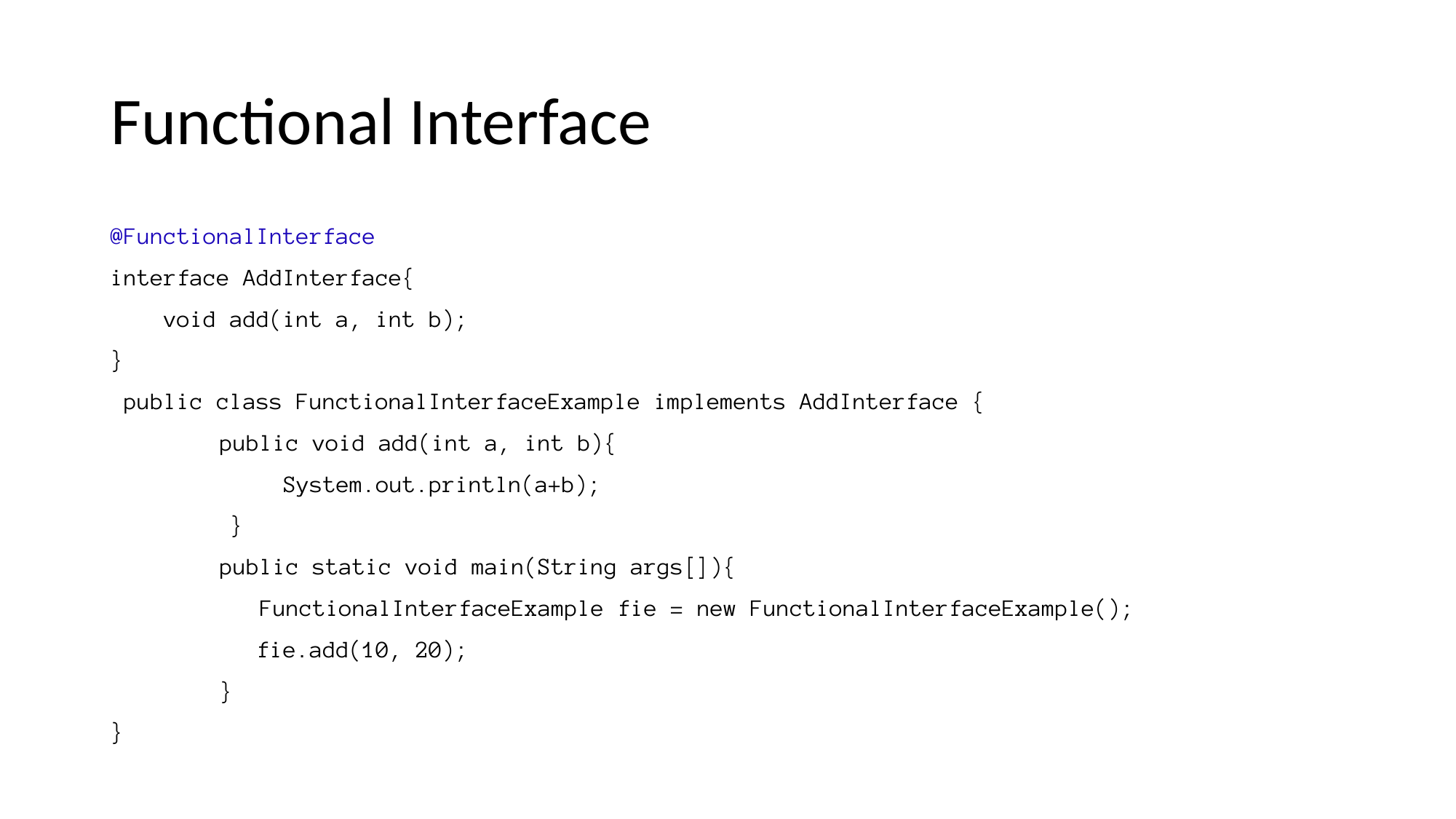

# Functional Interface
@FunctionalInterface
interface AddInterface{
    void add(int a, int b);
}
 public class FunctionalInterfaceExample implements AddInterface {
	public void add(int a, int b){
             System.out.println(a+b);
         }
	public static void main(String args[]){
	   FunctionalInterfaceExample fie = new FunctionalInterfaceExample();
           fie.add(10, 20);
	}
}